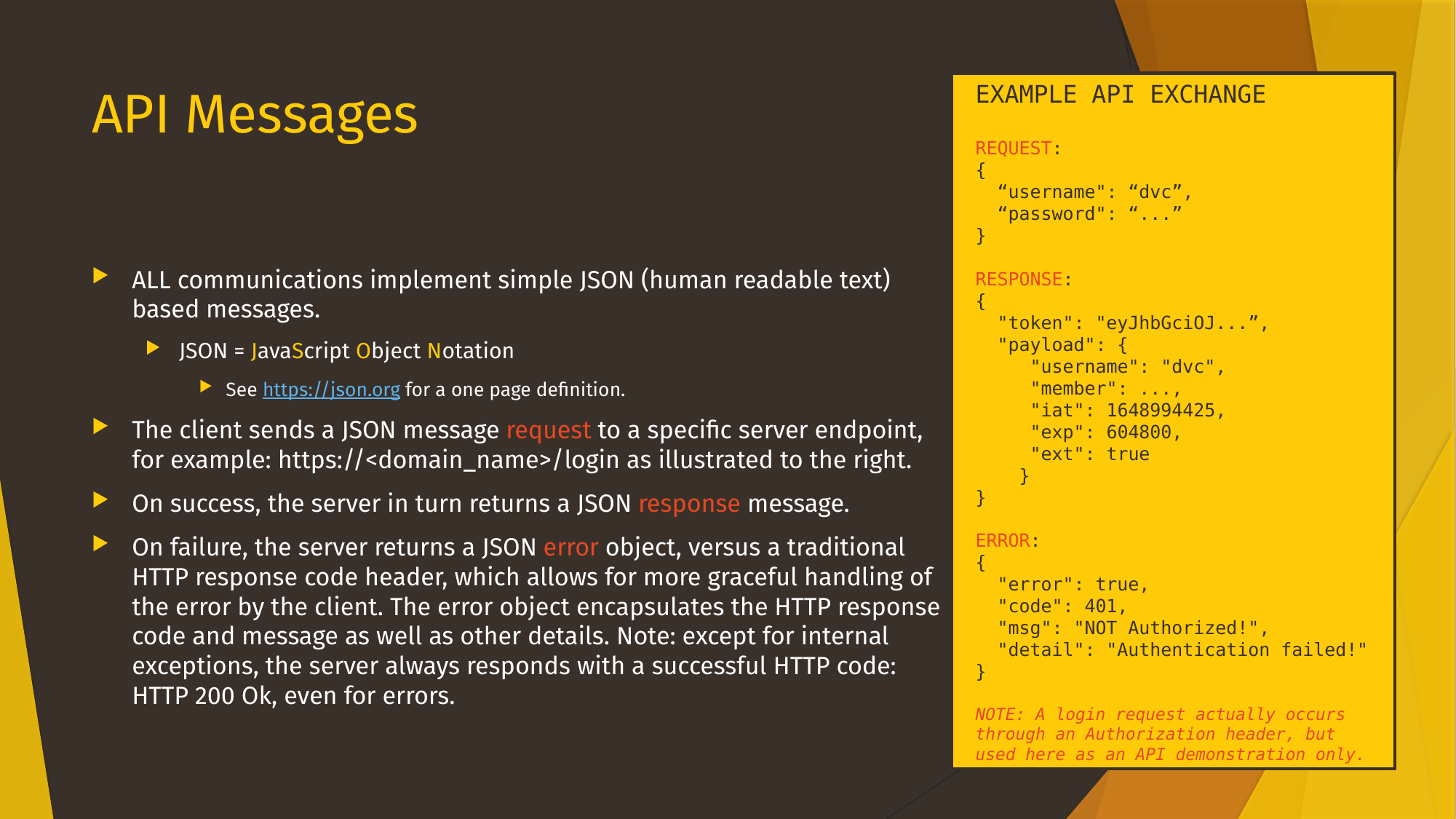

# API Messages
EXAMPLE API EXCHANGE

REQUEST:
{
  “username": “dvc”,
  “password": “...”
}

RESPONSE:
{
  "token": "eyJhbGciOJ...”,
  "payload": {
     "username": "dvc",
     "member": ...,
     "iat": 1648994425,
     "exp": 604800,
     "ext": true
    }
}

ERROR:
{
  "error": true,
  "code": 401,
  "msg": "NOT Authorized!",
  "detail": "Authentication failed!"
}

NOTE: A login request actually occurs through an Authorization header, but used here as an API demonstration only.
ALL communications implement simple JSON (human readable text) based messages.
JSON = JavaScript Object Notation
See https://json.org for a one page definition.
The client sends a JSON message request to a specific server endpoint, for example: https://<domain_name>/login as illustrated to the right.
On success, the server in turn returns a JSON response message.
On failure, the server returns a JSON error object, versus a traditional HTTP response code header, which allows for more graceful handling of the error by the client. The error object encapsulates the HTTP response code and message as well as other details. Note: except for internal exceptions, the server always responds with a successful HTTP code: HTTP 200 Ok, even for errors.